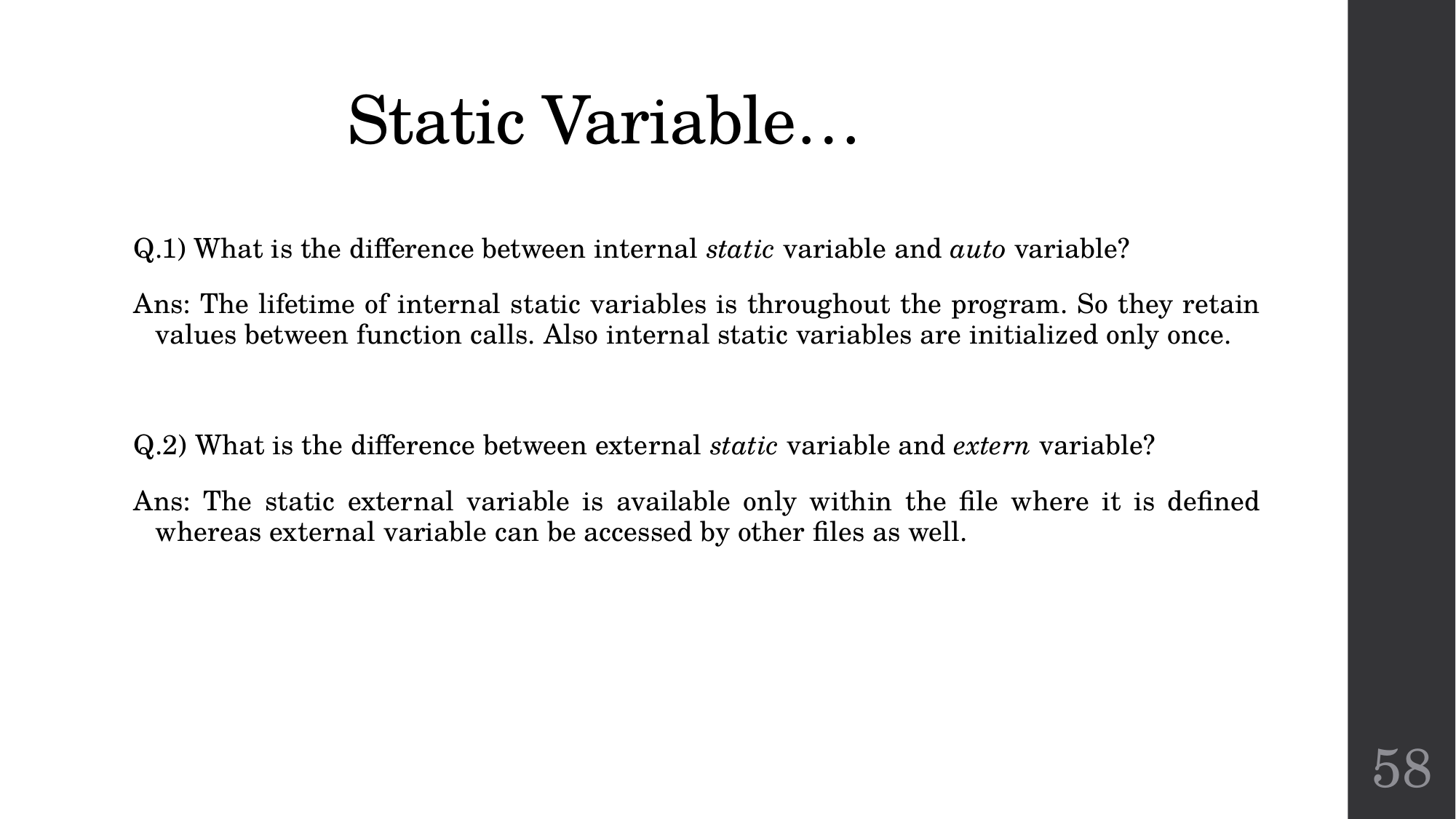

# Static Variable…
Q.1) What is the difference between internal static variable and auto variable?
Ans: The lifetime of internal static variables is throughout the program. So they retain values between function calls. Also internal static variables are initialized only once.

Q.2) What is the difference between external static variable and extern variable?
Ans: The static external variable is available only within the file where it is defined whereas external variable can be accessed by other files as well.
58